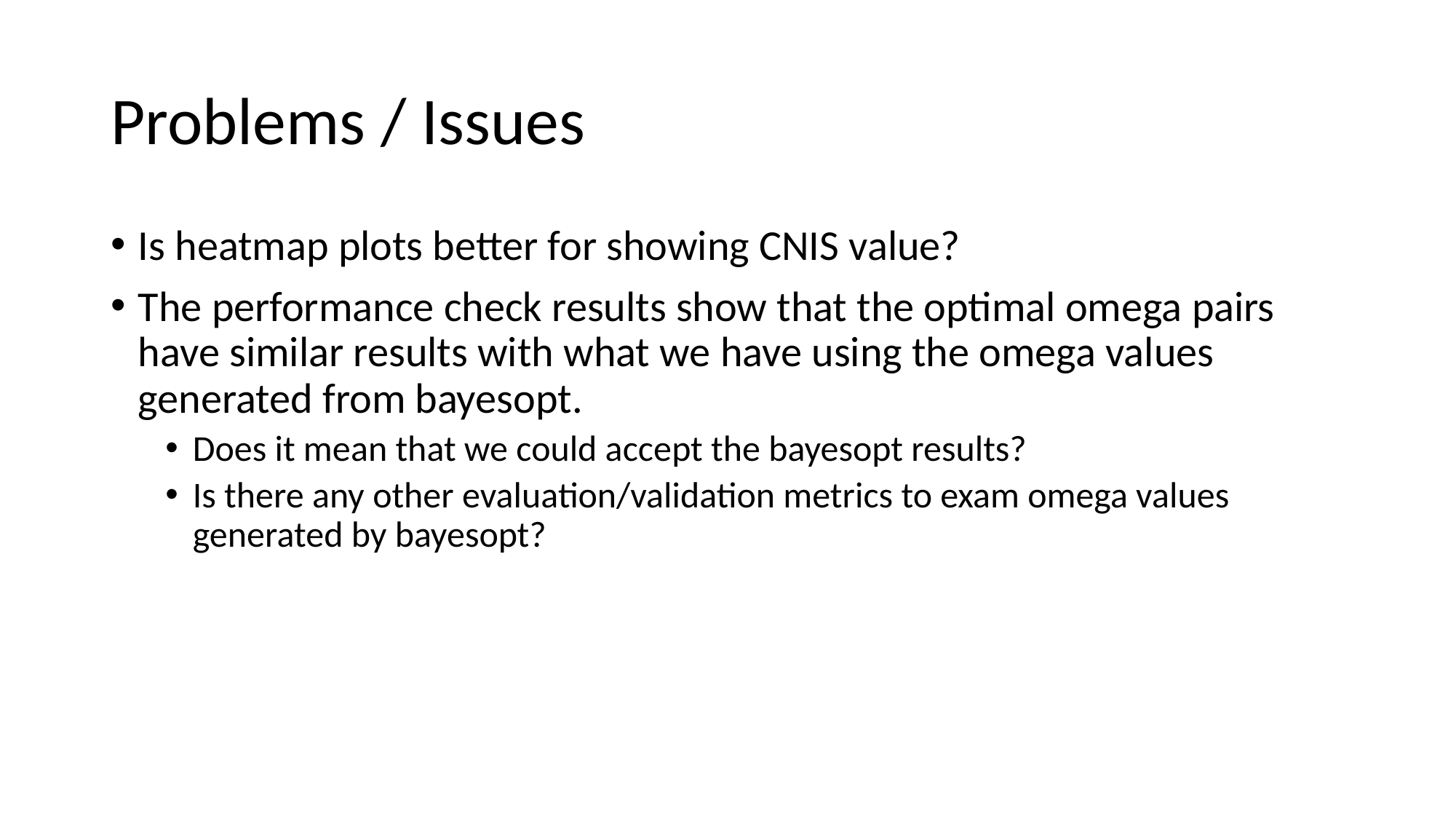

# Problems / Issues
Is heatmap plots better for showing CNIS value?
The performance check results show that the optimal omega pairs have similar results with what we have using the omega values generated from bayesopt.
Does it mean that we could accept the bayesopt results?
Is there any other evaluation/validation metrics to exam omega values generated by bayesopt?